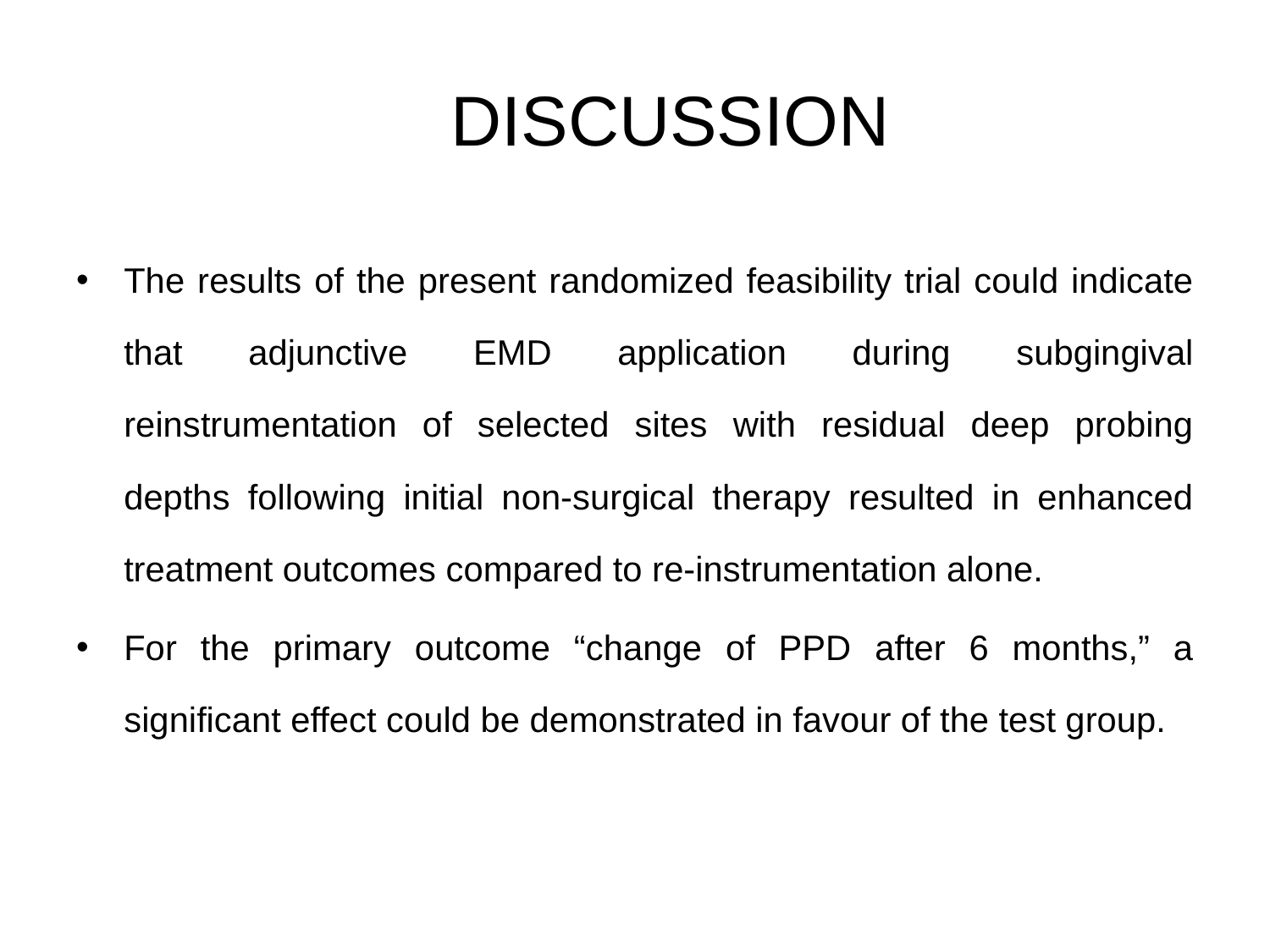

# DISCUSSION
The results of the present randomized feasibility trial could indicate that adjunctive EMD application during subgingival reinstrumentation of selected sites with residual deep probing depths following initial non-surgical therapy resulted in enhanced treatment outcomes compared to re-instrumentation alone.
For the primary outcome “change of PPD after 6 months,” a significant effect could be demonstrated in favour of the test group.